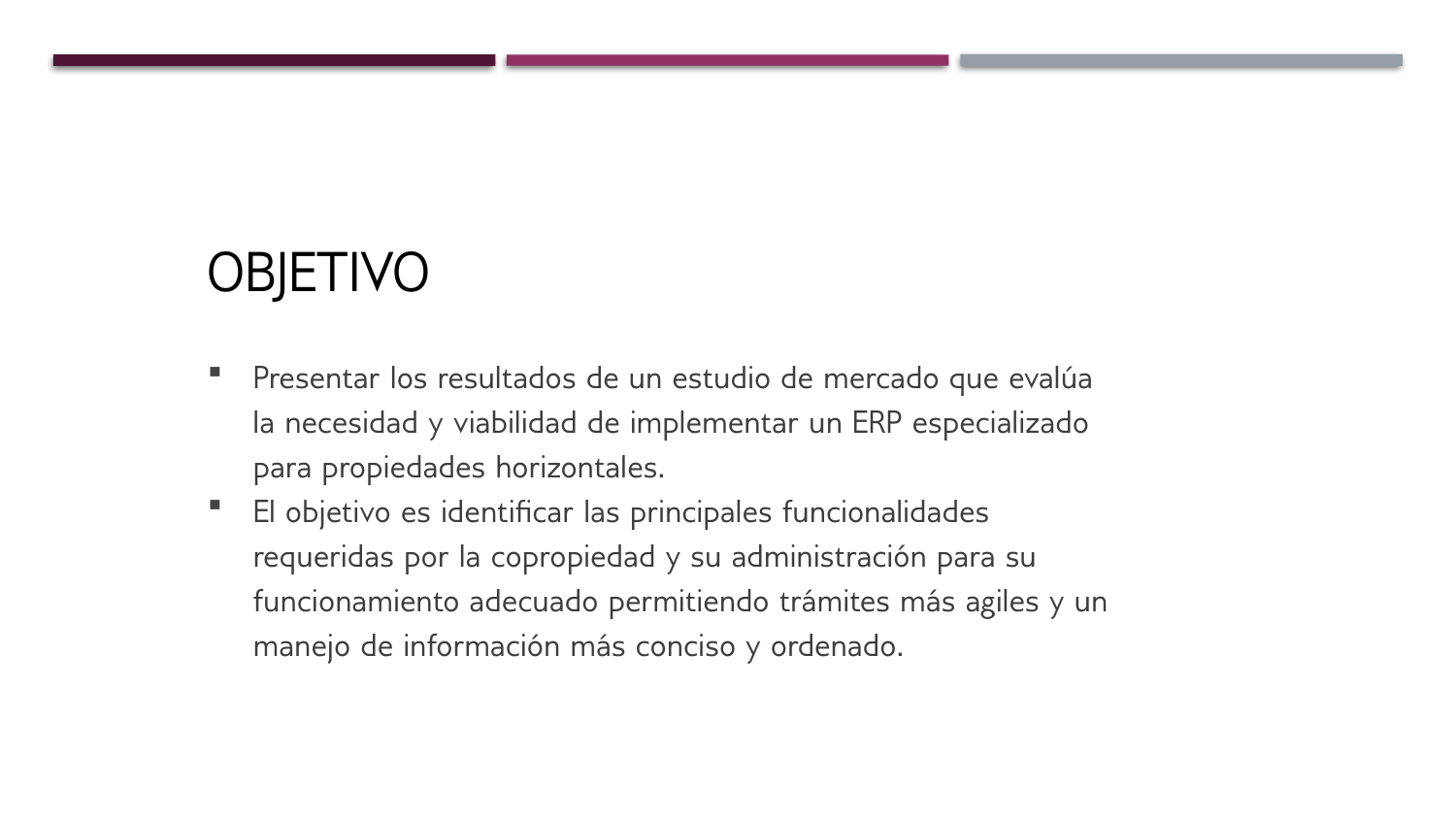

# Objetivo
Presentar los resultados de un estudio de mercado que evalúa la necesidad y viabilidad de implementar un ERP especializado para propiedades horizontales.
El objetivo es identificar las principales funcionalidades requeridas por la copropiedad y su administración para su funcionamiento adecuado permitiendo trámites más agiles y un manejo de información más conciso y ordenado.